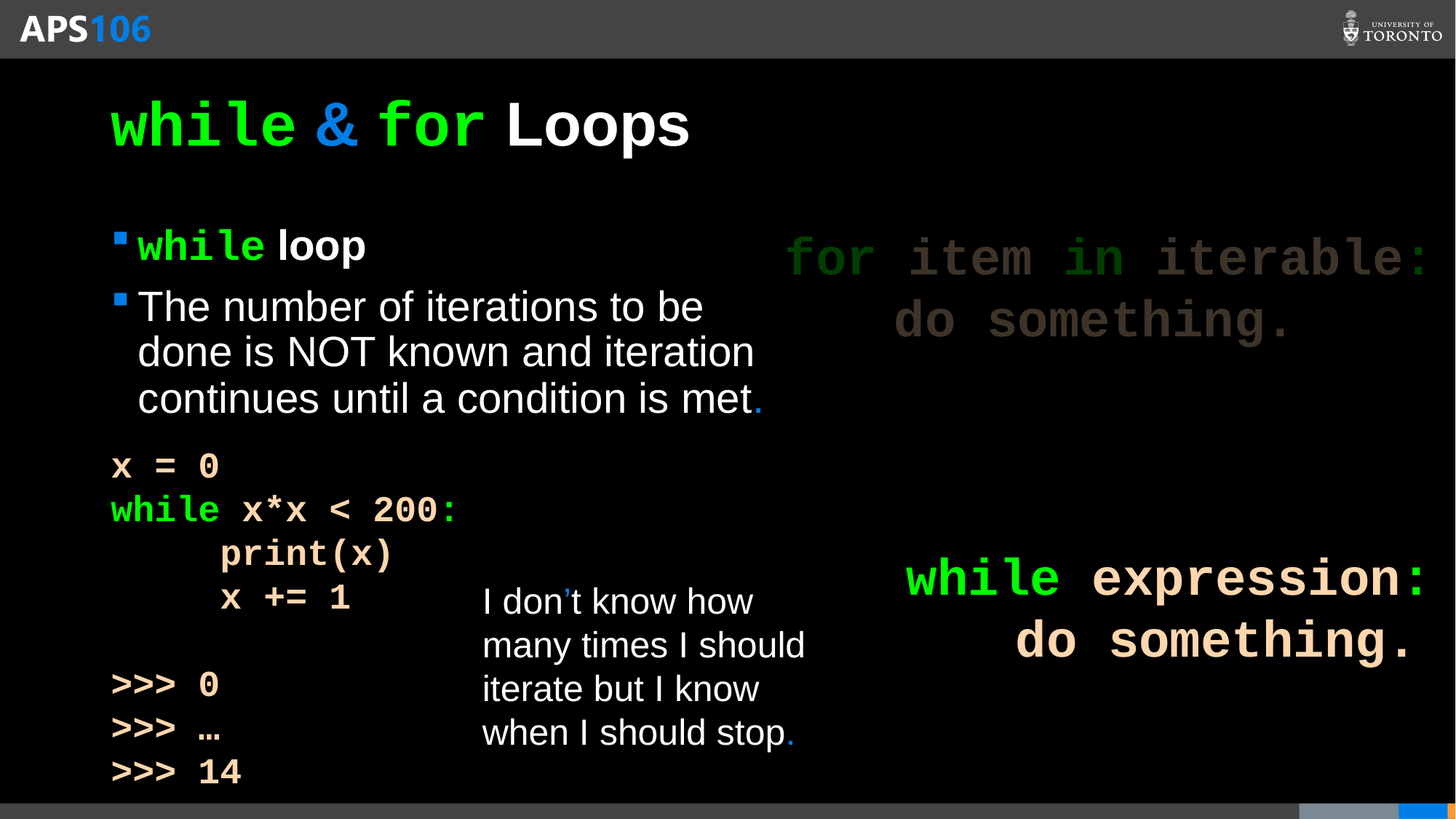

# while & for Loops

for item in iterable:
	do something.
while loop
The number of iterations to be done is NOT known and iteration continues until a condition is met.
x = 0
while x*x < 200:
	print(x)
     x += 1

>>> 0
>>> …
>>> 14
while expression:
	do something.
I don’t know how many times I should iterate but I know when I should stop.